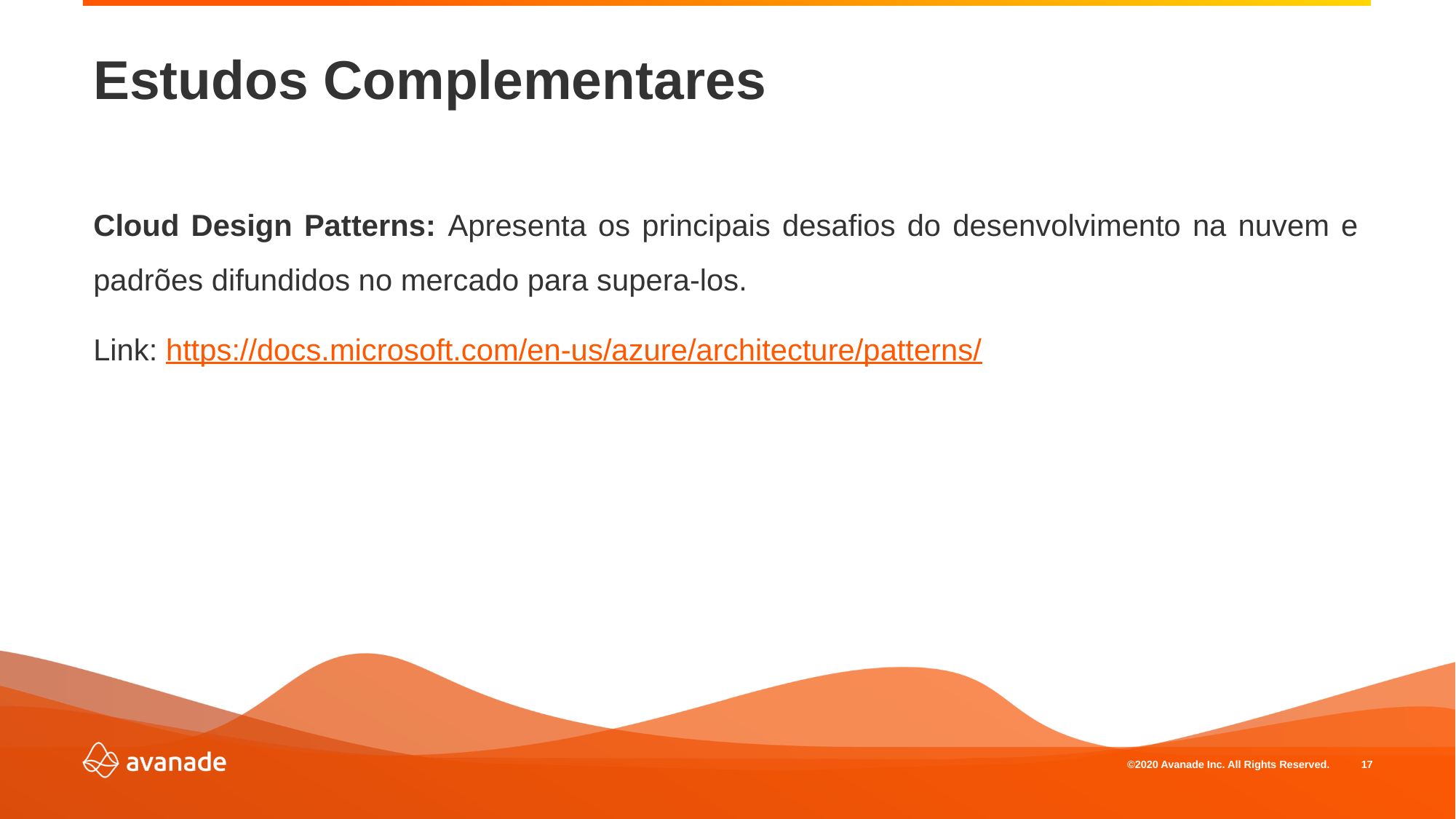

# Estudos Complementares
Cloud Design Patterns: Apresenta os principais desafios do desenvolvimento na nuvem e padrões difundidos no mercado para supera-los.
Link: https://docs.microsoft.com/en-us/azure/architecture/patterns/